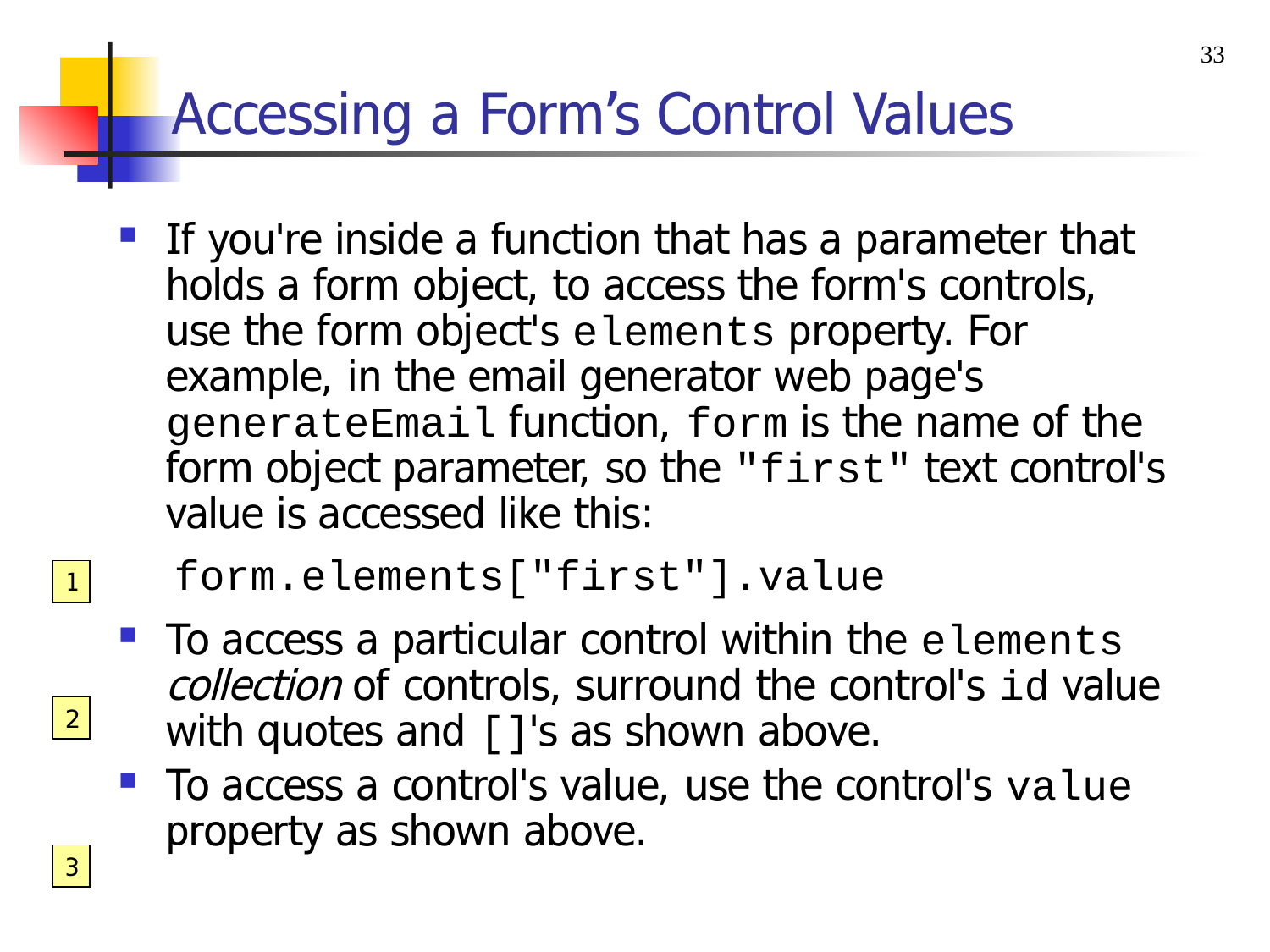

33
# Accessing a Form’s Control Values
If you're inside a function that has a parameter that holds a form object, to access the form's controls, use the form object's elements property. For example, in the email generator web page's generateEmail function, form is the name of the form object parameter, so the "first" text control's value is accessed like this:
form.elements["first"].value
To access a particular control within the elements collection of controls, surround the control's id value with quotes and []'s as shown above.
To access a control's value, use the control's value property as shown above.
1
2
3